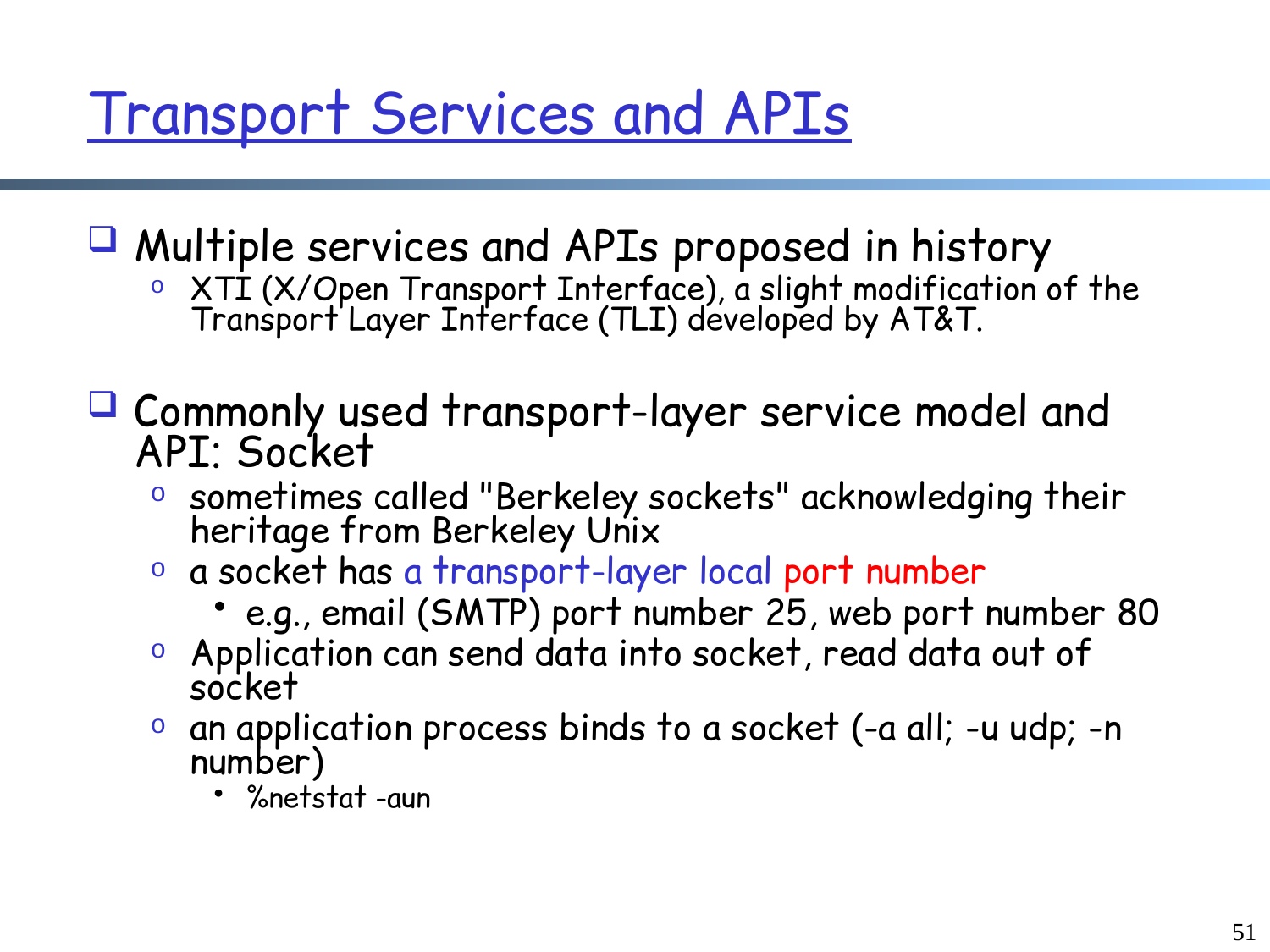

# Transport Services and APIs
Multiple services and APIs proposed in history
XTI (X/Open Transport Interface), a slight modification of the Transport Layer Interface (TLI) developed by AT&T.

Commonly used transport-layer service model and API: Socket
sometimes called "Berkeley sockets" acknowledging their heritage from Berkeley Unix
a socket has a transport-layer local port number
e.g., email (SMTP) port number 25, web port number 80
Application can send data into socket, read data out of socket
an application process binds to a socket (-a all; -u udp; -n number)
%netstat -aun
51